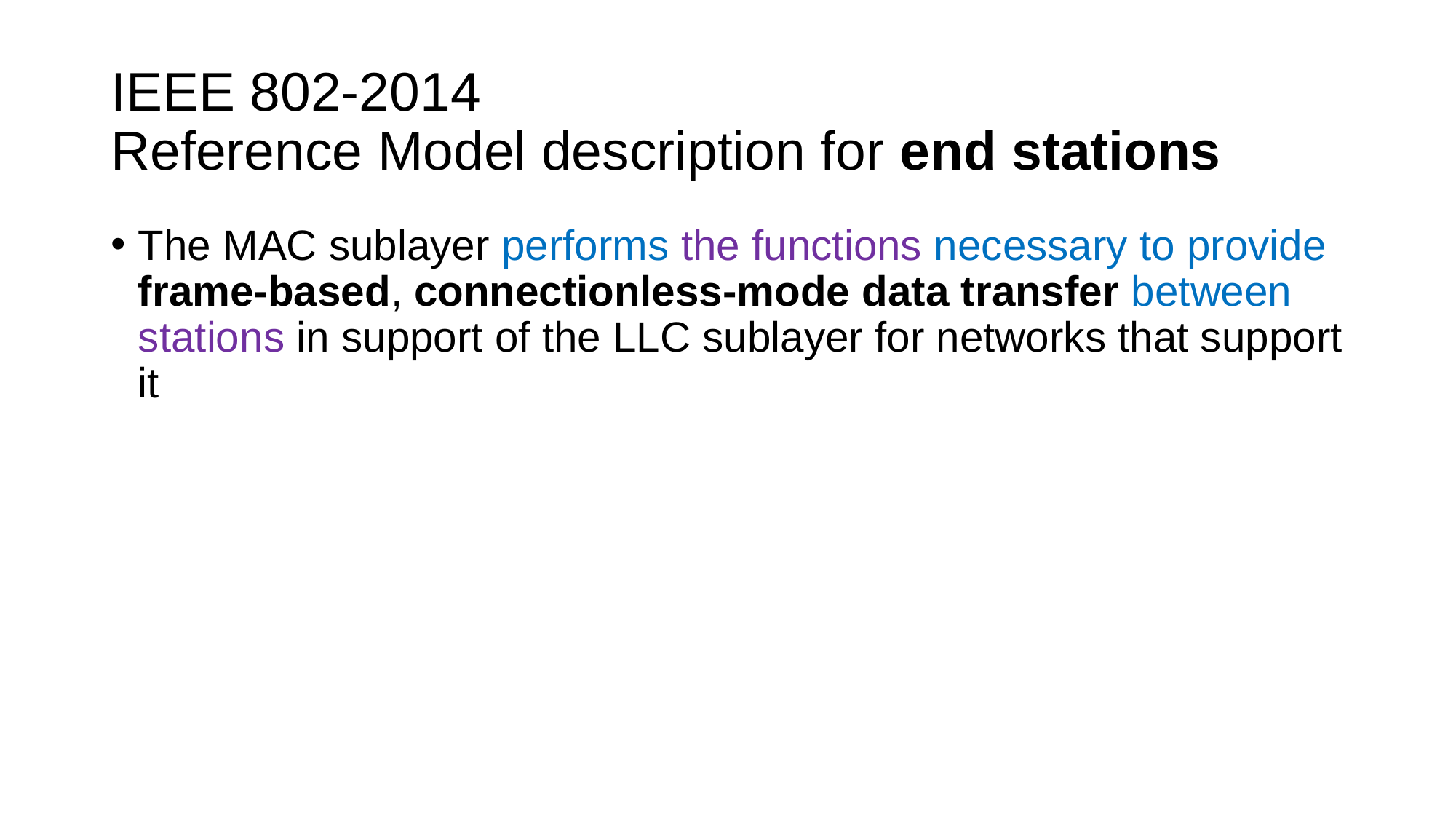

# IEEE 802-2014 Reference Model description for end stations
The MAC sublayer performs the functions necessary to provide frame-based, connectionless-mode‌ data transfer between stations in support of the LLC sublayer for networks that support it